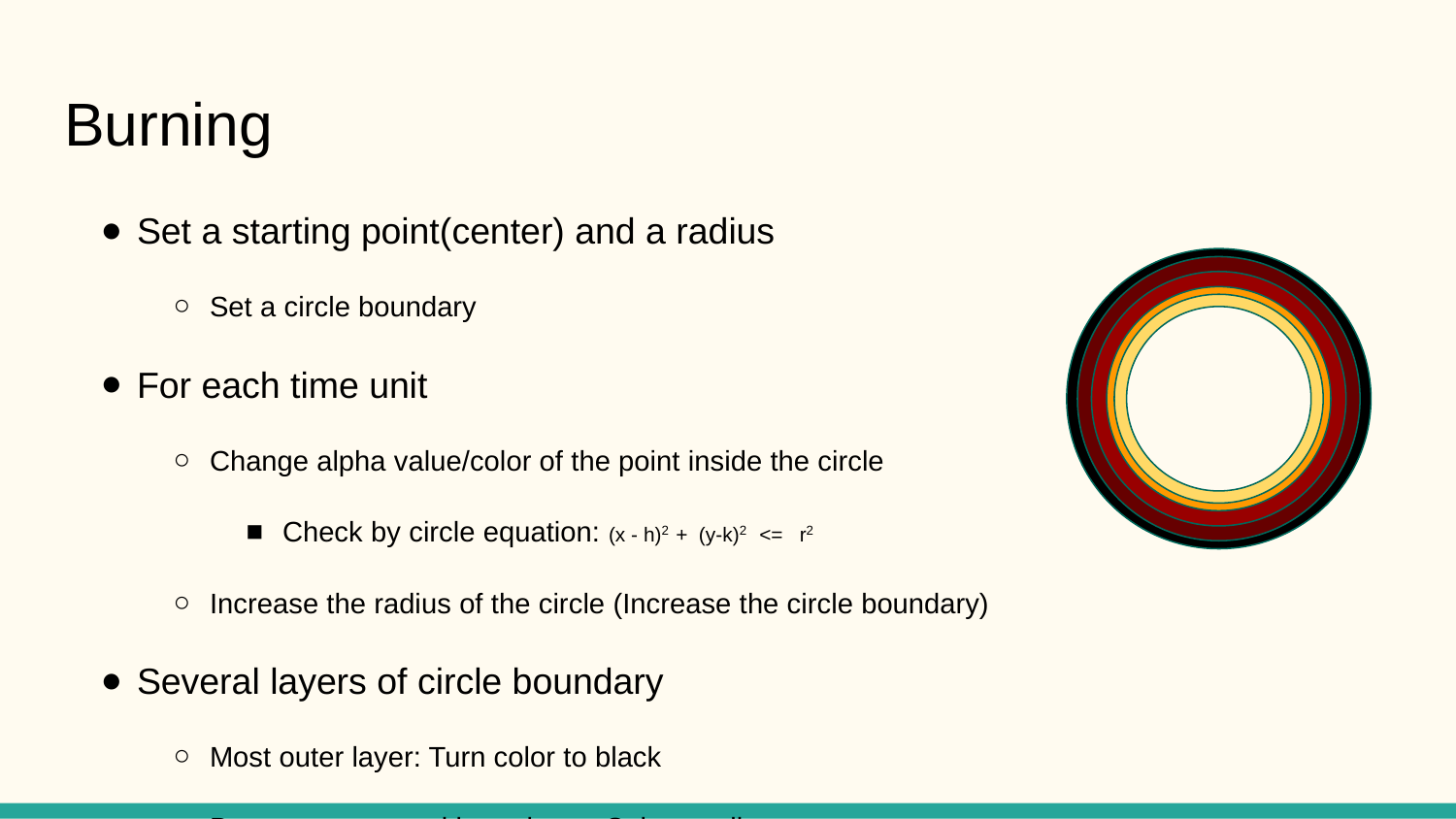

# Burning
Set a starting point(center) and a radius
Set a circle boundary
For each time unit
Change alpha value/color of the point inside the circle
Check by circle equation: (x - h)2  +  (y-k)2   <=   r2
Increase the radius of the circle (Increase the circle boundary)
Several layers of circle boundary
Most outer layer: Turn color to black
Between outer and inner layer: Color gradient
Most inner layer: Turn alpha value to 0
Burning speed is increased by increasing with a longer radius each time
It result a burning cloth until it disappears(radius larger than side of the cloth)